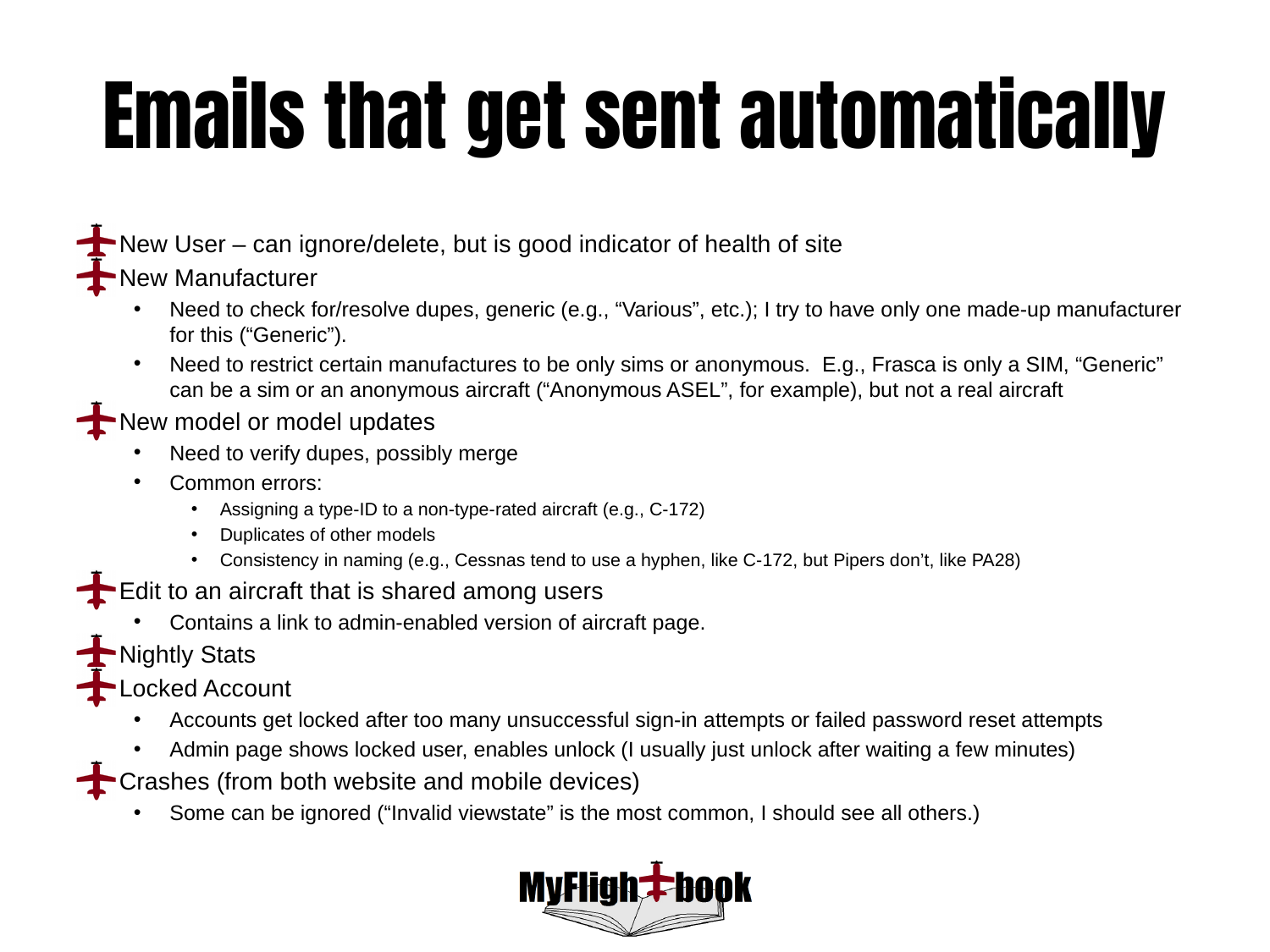

# Emails that get sent automatically
New User – can ignore/delete, but is good indicator of health of site
New Manufacturer
Need to check for/resolve dupes, generic (e.g., “Various”, etc.); I try to have only one made-up manufacturer for this (“Generic”).
Need to restrict certain manufactures to be only sims or anonymous.  E.g., Frasca is only a SIM, “Generic” can be a sim or an anonymous aircraft (“Anonymous ASEL”, for example), but not a real aircraft
New model or model updates
Need to verify dupes, possibly merge
Common errors:
Assigning a type-ID to a non-type-rated aircraft (e.g., C-172)
Duplicates of other models
Consistency in naming (e.g., Cessnas tend to use a hyphen, like C-172, but Pipers don’t, like PA28)
Edit to an aircraft that is shared among users
Contains a link to admin-enabled version of aircraft page.
Nightly Stats
Locked Account
Accounts get locked after too many unsuccessful sign-in attempts or failed password reset attempts
Admin page shows locked user, enables unlock (I usually just unlock after waiting a few minutes)
Crashes (from both website and mobile devices)
Some can be ignored (“Invalid viewstate” is the most common, I should see all others.)